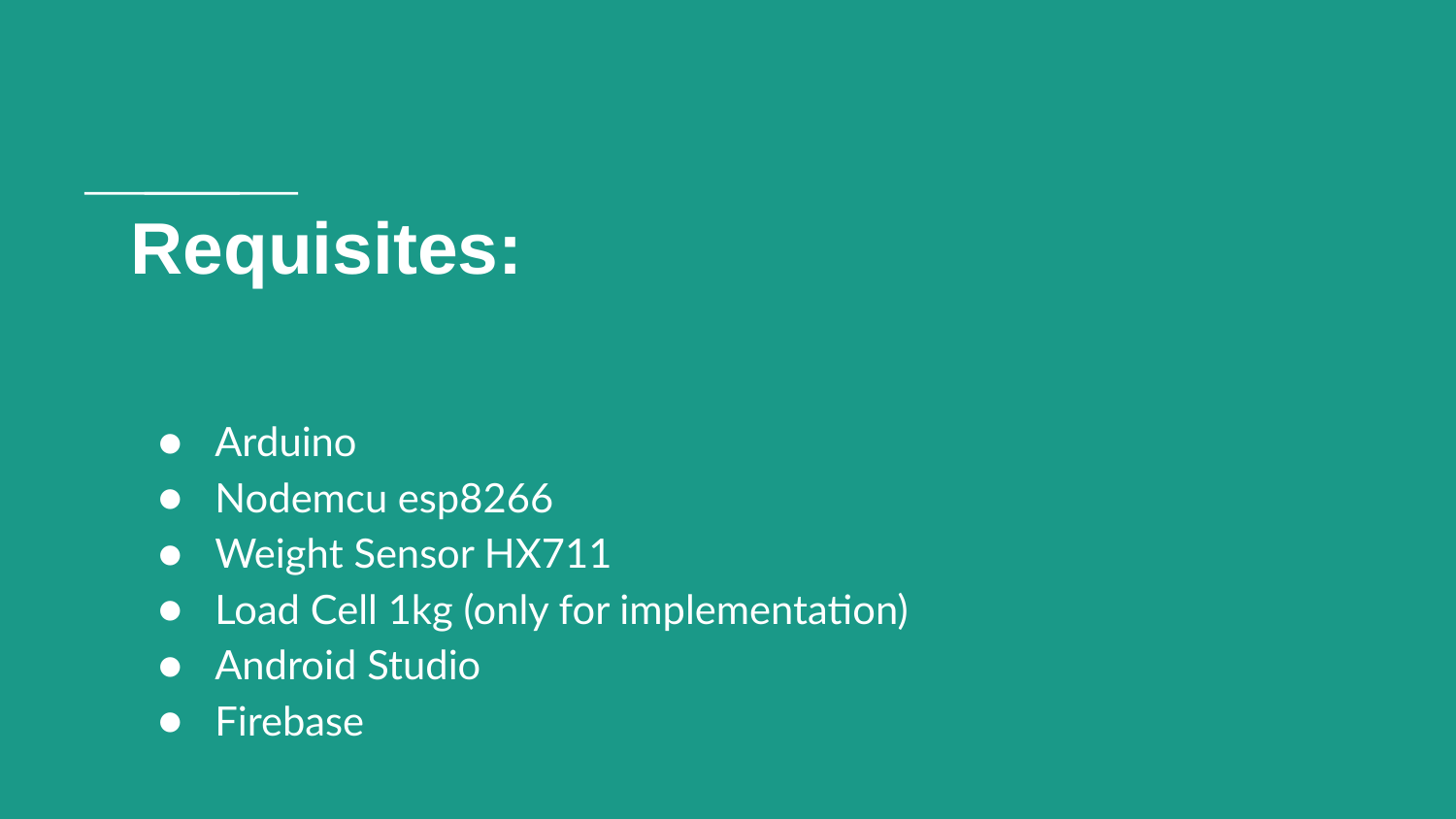

# Requisites:
Arduino
Nodemcu esp8266
Weight Sensor HX711
Load Cell 1kg (only for implementation)
Android Studio
Firebase